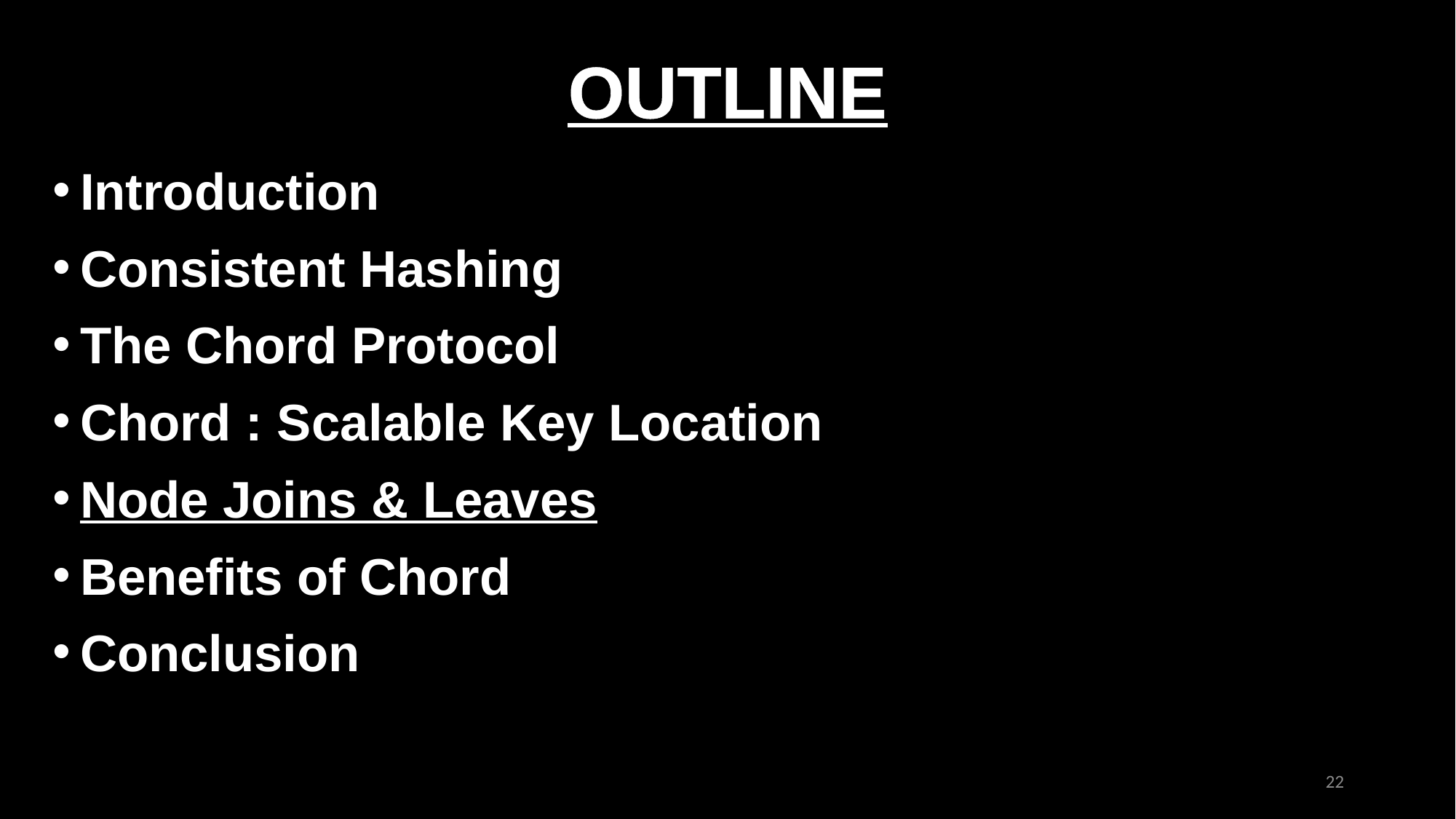

# OUTLINE
Introduction
Consistent Hashing
The Chord Protocol
Chord : Scalable Key Location
Node Joins & Leaves
Benefits of Chord
Conclusion

22